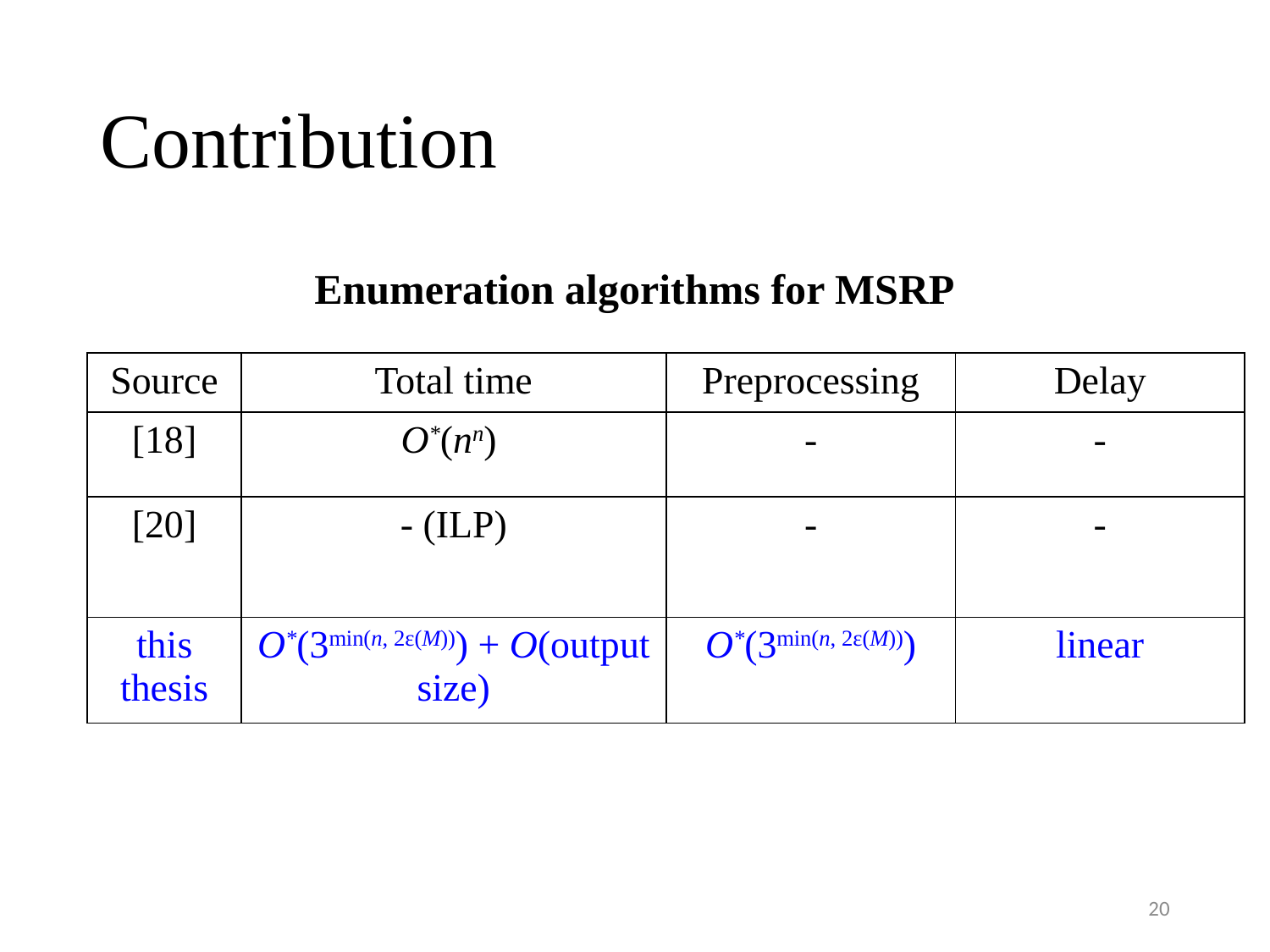

# Contribution
Enumeration algorithms for MSRP
| Source | Total time | Preprocessing | Delay |
| --- | --- | --- | --- |
| [18] | O\*(nn) | - | - |
| [20] | - (ILP) | - | - |
| this thesis | O\*(3min(n, 2ε(M))) + O(output size) | O\*(3min(n, 2ε(M))) | linear |
20